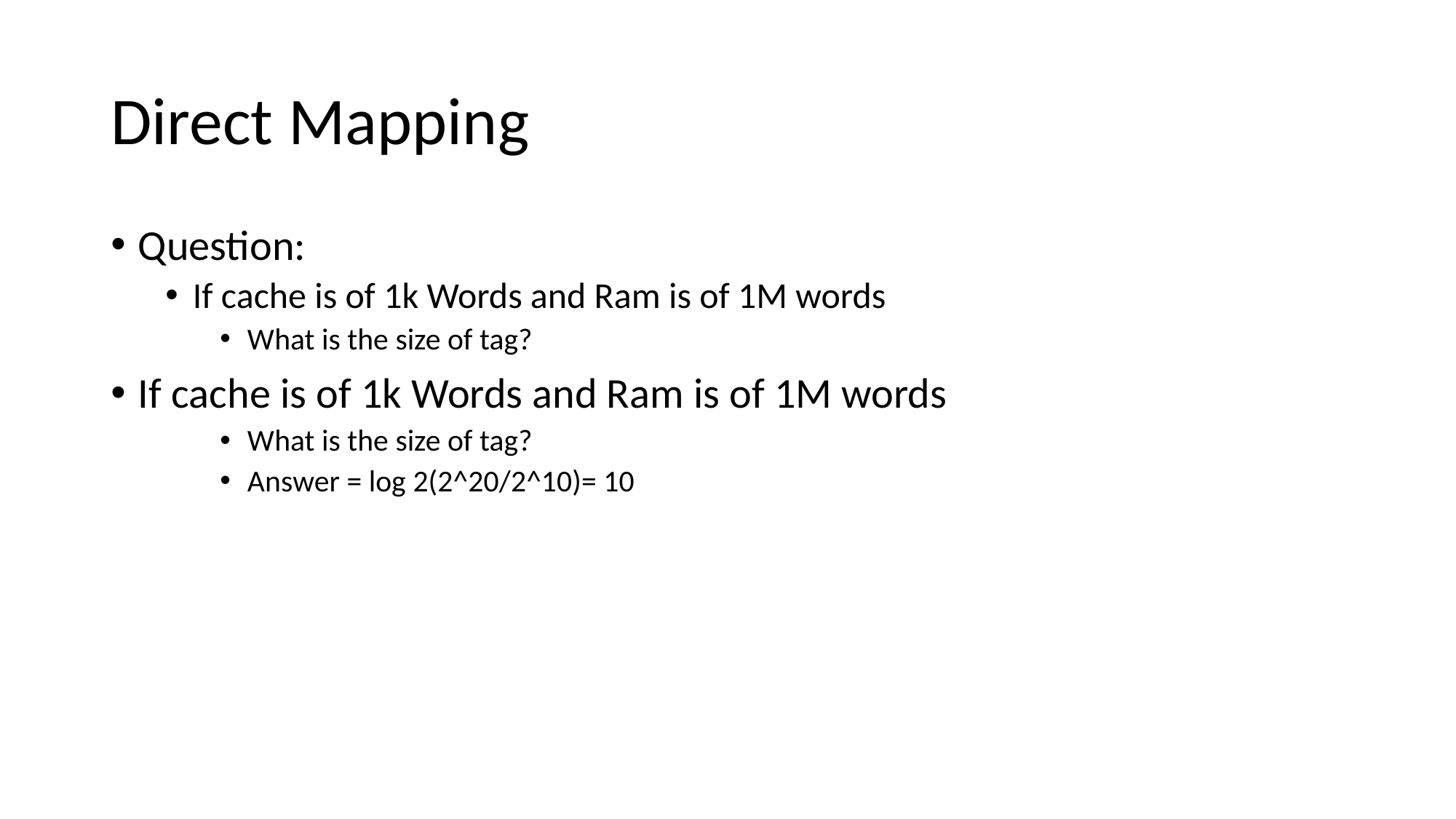

# Direct Mapping
Question:
If cache is of 1k Words and Ram is of 1M words
What is the size of tag?
If cache is of 1k Words and Ram is of 1M words
What is the size of tag?
Answer = log 2(2^20/2^10)= 10